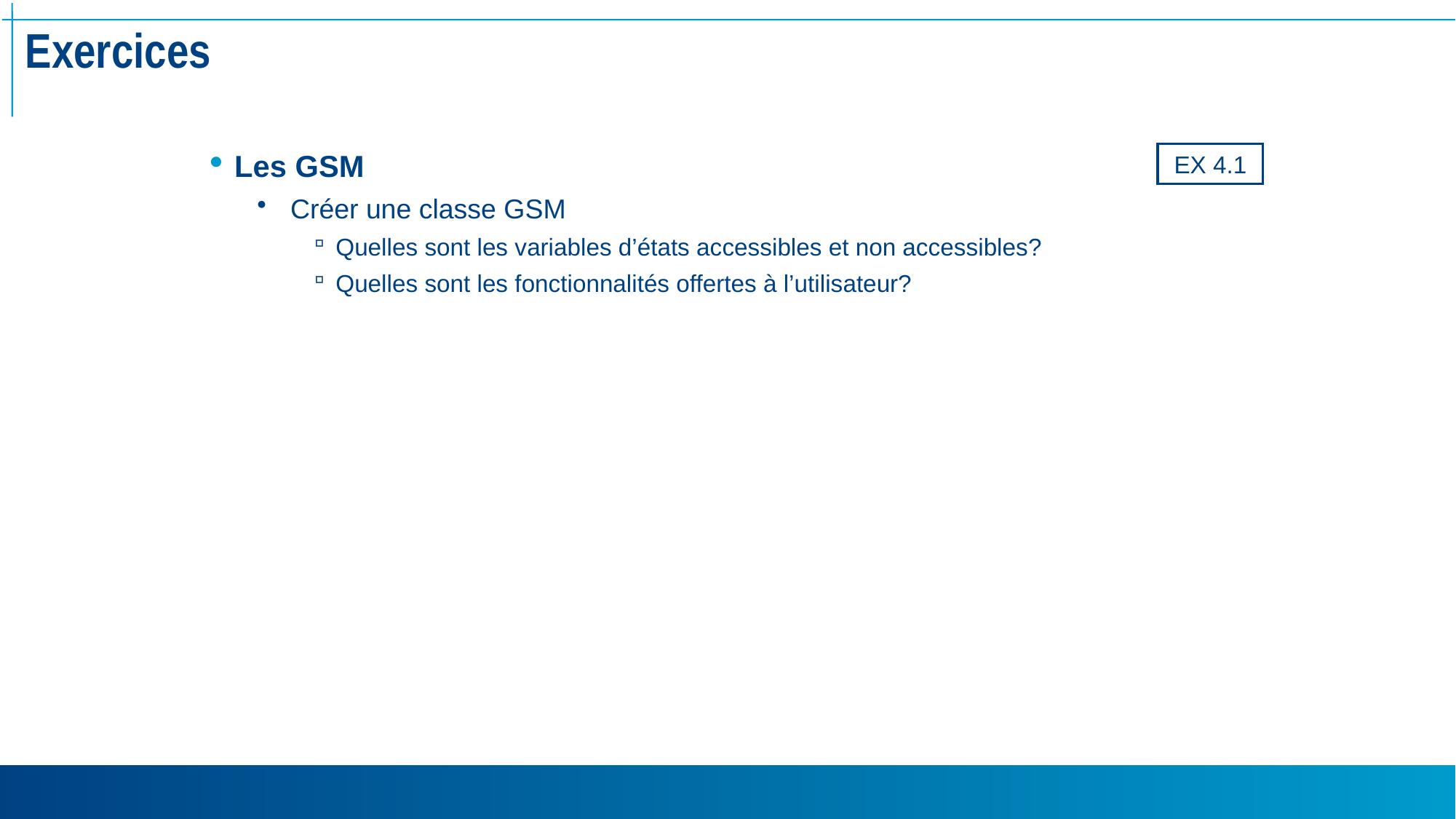

# Exercices
Les GSM
Créer une classe GSM
Quelles sont les variables d’états accessibles et non accessibles?
Quelles sont les fonctionnalités offertes à l’utilisateur?
EX 4.1